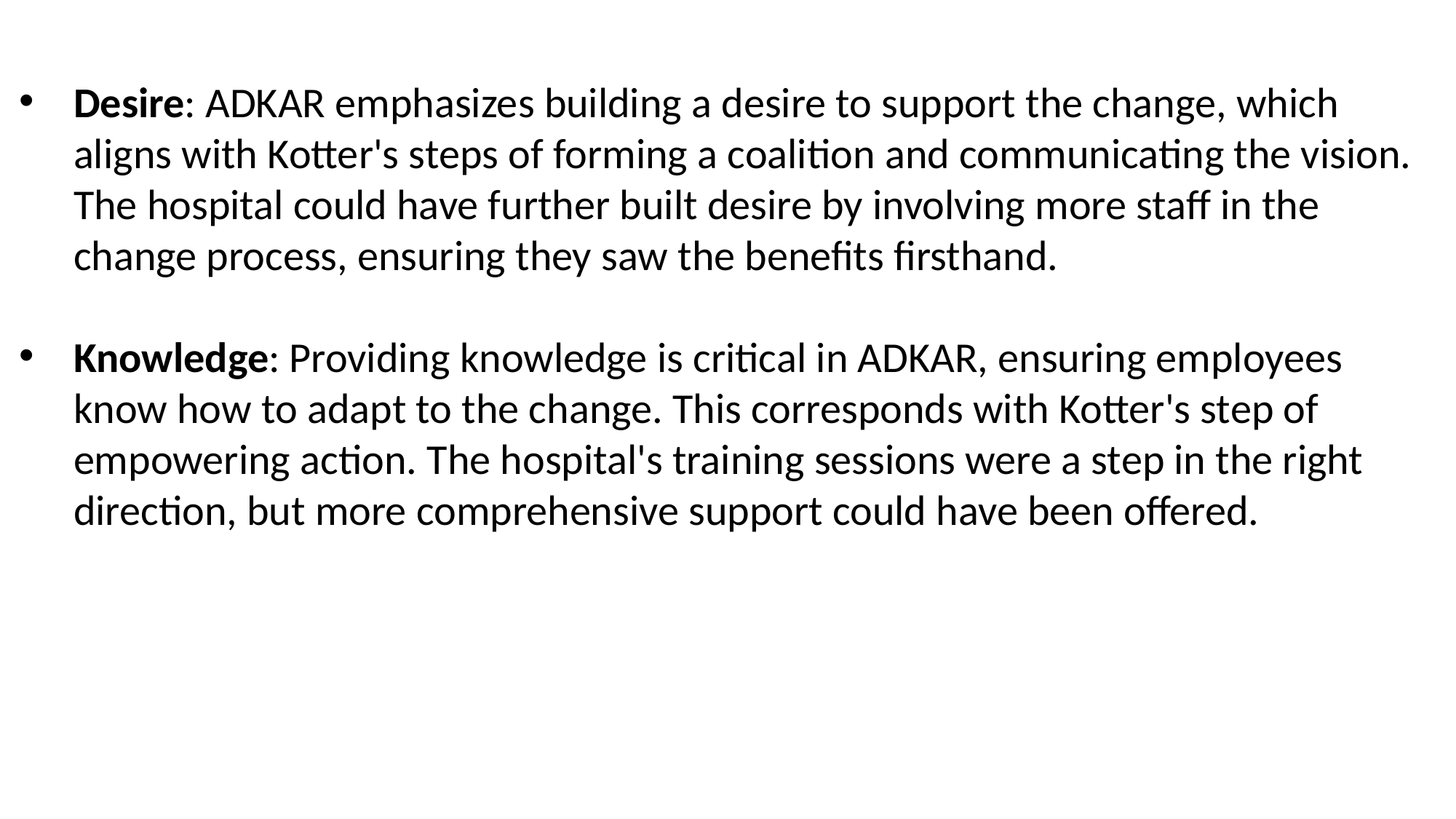

Desire: ADKAR emphasizes building a desire to support the change, which aligns with Kotter's steps of forming a coalition and communicating the vision. The hospital could have further built desire by involving more staff in the change process, ensuring they saw the benefits firsthand.

Knowledge: Providing knowledge is critical in ADKAR, ensuring employees know how to adapt to the change. This corresponds with Kotter's step of empowering action. The hospital's training sessions were a step in the right direction, but more comprehensive support could have been offered.